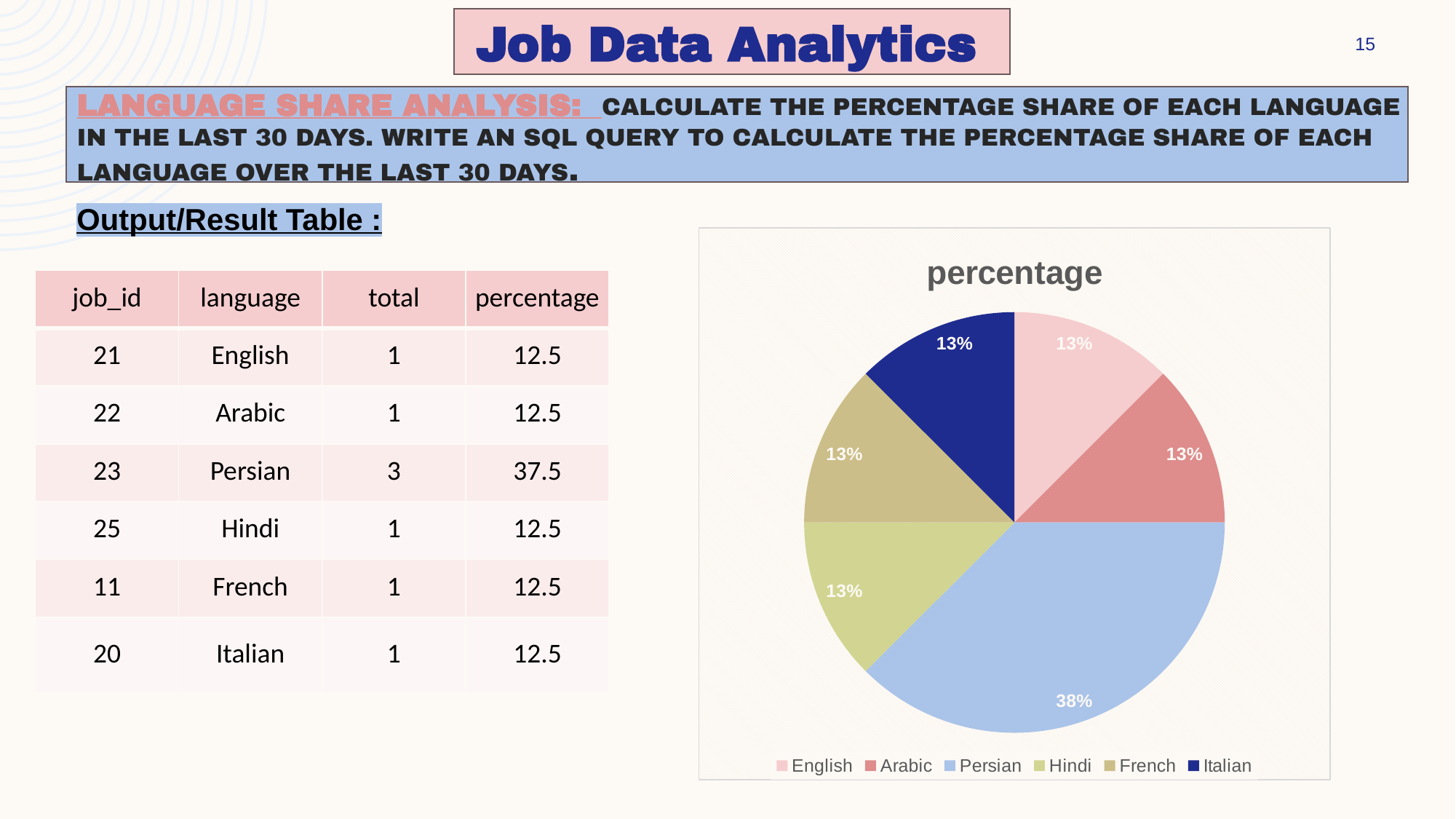

15
Job Data Analytics
# Language Share Analysis:  Calculate the percentage share of each language in the last 30 days. Write an SQL query to calculate the percentage share of each language over the last 30 days.

Output/Result Table :

### Chart:

| Category | percentage |
|---|---|
| English | 12.5 |
| Arabic | 12.5 |
| Persian | 37.5 |
| Hindi | 12.5 |
| French | 12.5 |
| Italian | 12.5 |
| job\_id | language | total | percentage |
| --- | --- | --- | --- |
| 21 | English | 1 | 12.5 |
| 22 | Arabic | 1 | 12.5 |
| 23 | Persian | 3 | 37.5 |
| 25 | Hindi | 1 | 12.5 |
| 11 | French | 1 | 12.5 |
| 20 | Italian | 1 | 12.5 |